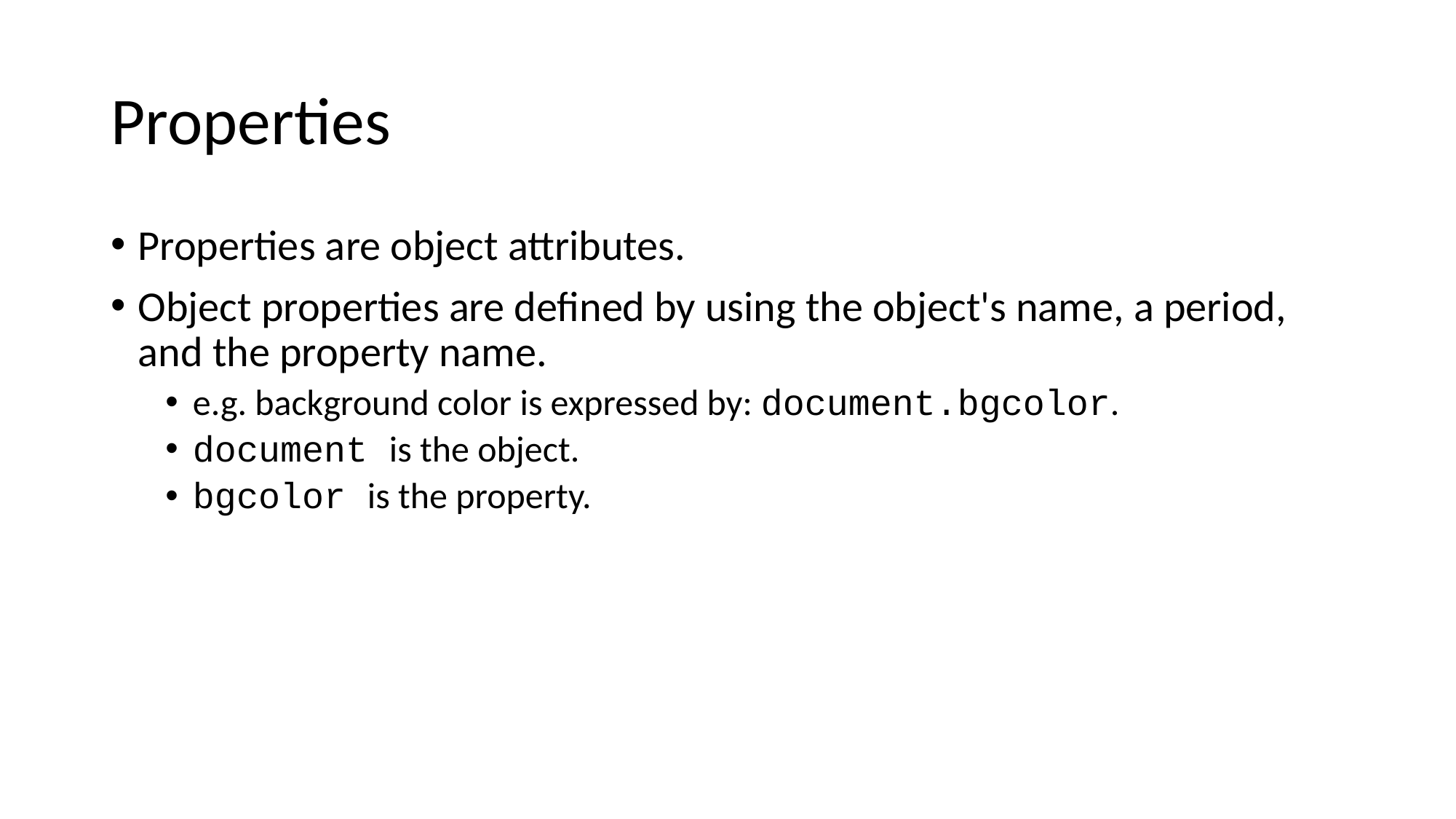

# Properties
Properties are object attributes.
Object properties are defined by using the object's name, a period, and the property name.
e.g. background color is expressed by: document.bgcolor.
document is the object.
bgcolor is the property.